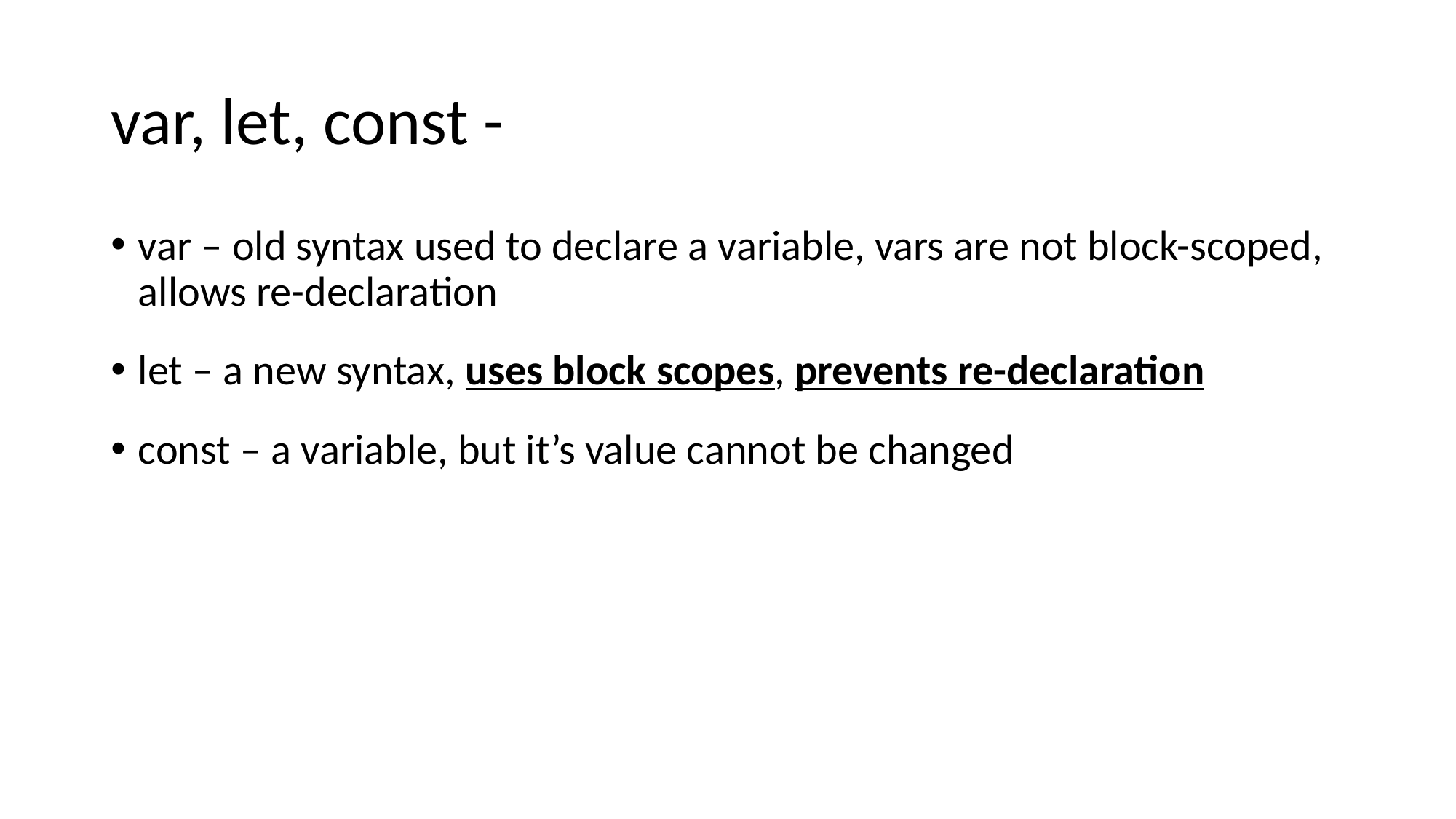

# var, let, const -
var – old syntax used to declare a variable, vars are not block-scoped, allows re-declaration
let – a new syntax, uses block scopes, prevents re-declaration
const – a variable, but it’s value cannot be changed